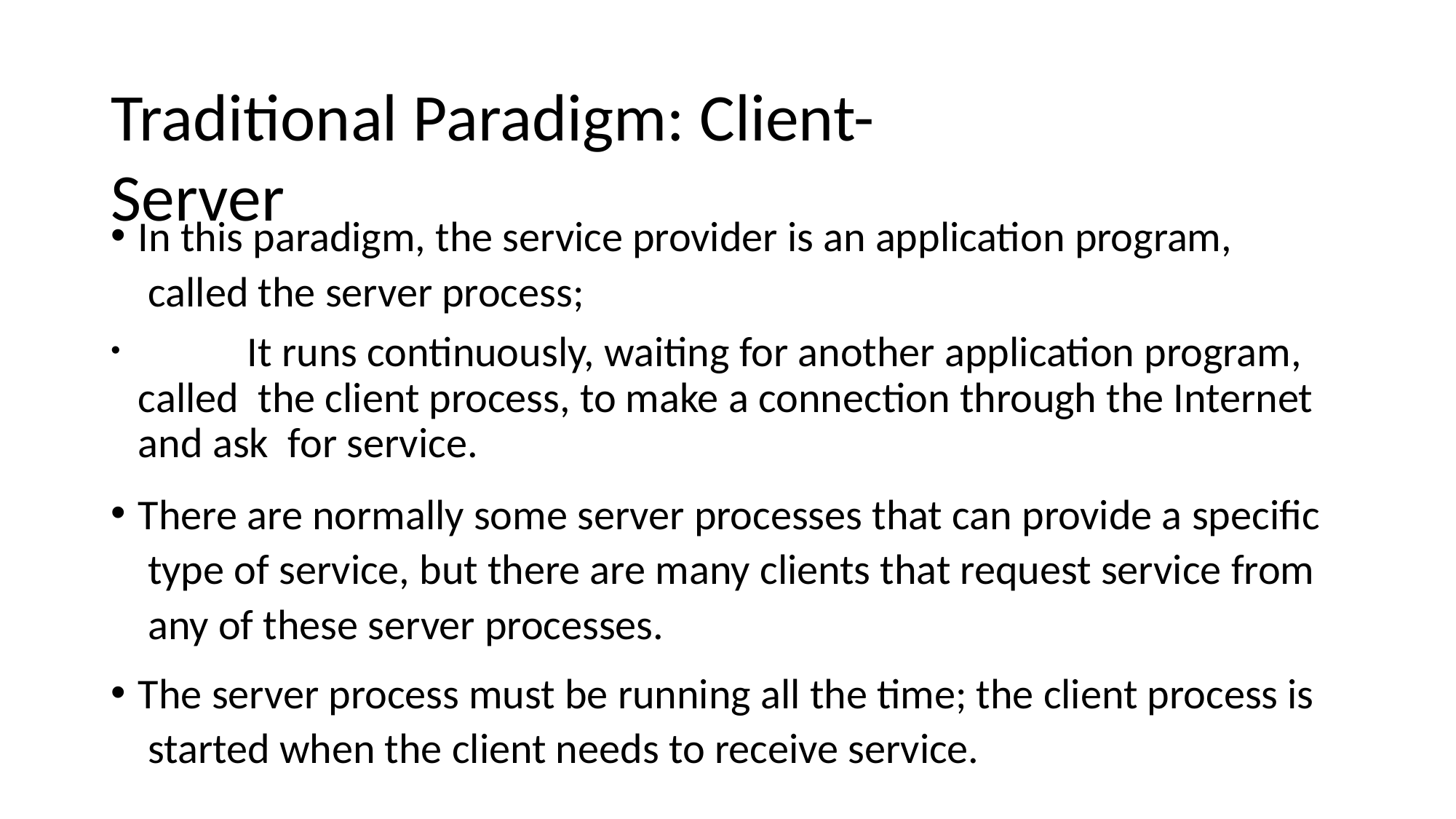

# Traditional Paradigm: Client-Server
In this paradigm, the service provider is an application program,  called the server process;
	It runs continuously, waiting for another application program, called  the client process, to make a connection through the Internet and ask  for service.
There are normally some server processes that can provide a specific  type of service, but there are many clients that request service from  any of these server processes.
The server process must be running all the time; the client process is  started when the client needs to receive service.